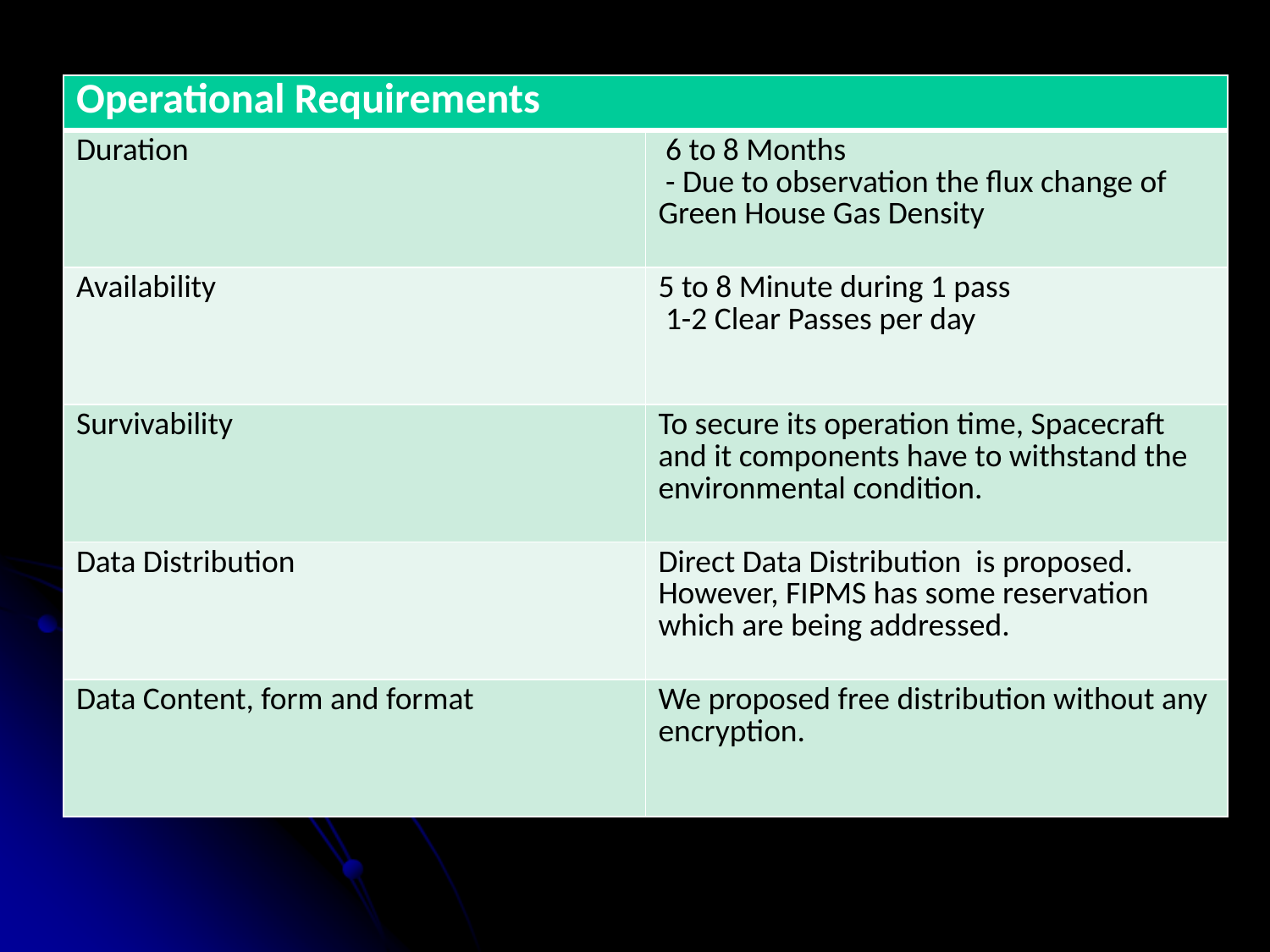

| Operational Requirements |  |
| --- | --- |
| Duration | 6 to 8 Months - Due to observation the flux change of Green House Gas Density |
| Availability | 5 to 8 Minute during 1 pass 1-2 Clear Passes per day |
| Survivability | To secure its operation time, Spacecraft and it components have to withstand the environmental condition. |
| Data Distribution | Direct Data Distribution is proposed. However, FIPMS has some reservation which are being addressed. |
| Data Content, form and format | We proposed free distribution without any encryption. |